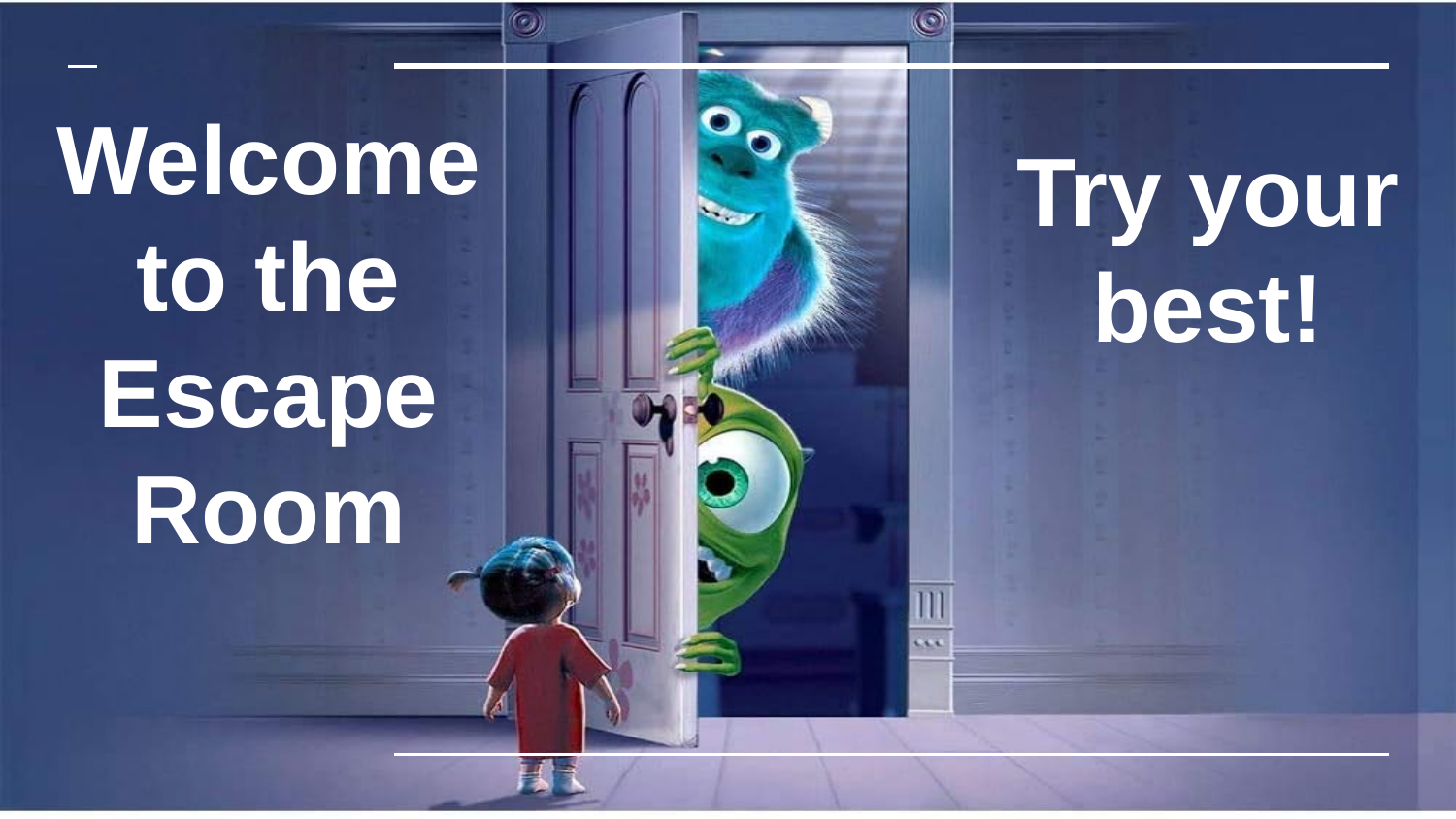

# Welcome to the
Escape Room
Try your best!